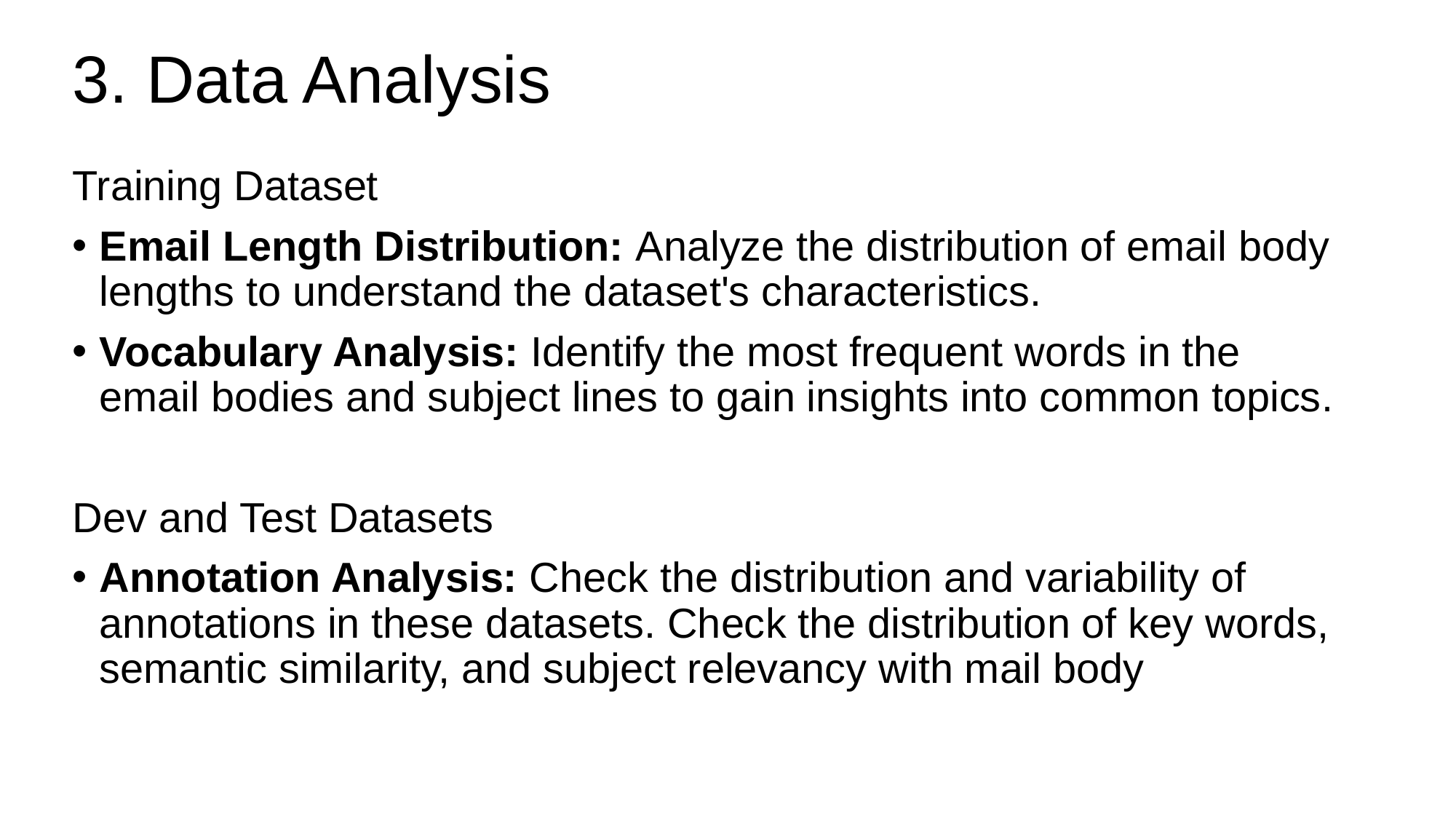

# 3. Data Analysis
Training Dataset
Email Length Distribution: Analyze the distribution of email body lengths to understand the dataset's characteristics.
Vocabulary Analysis: Identify the most frequent words in the email bodies and subject lines to gain insights into common topics.

Dev and Test Datasets
Annotation Analysis: Check the distribution and variability of annotations in these datasets. Check the distribution of key words, semantic similarity, and subject relevancy with mail body